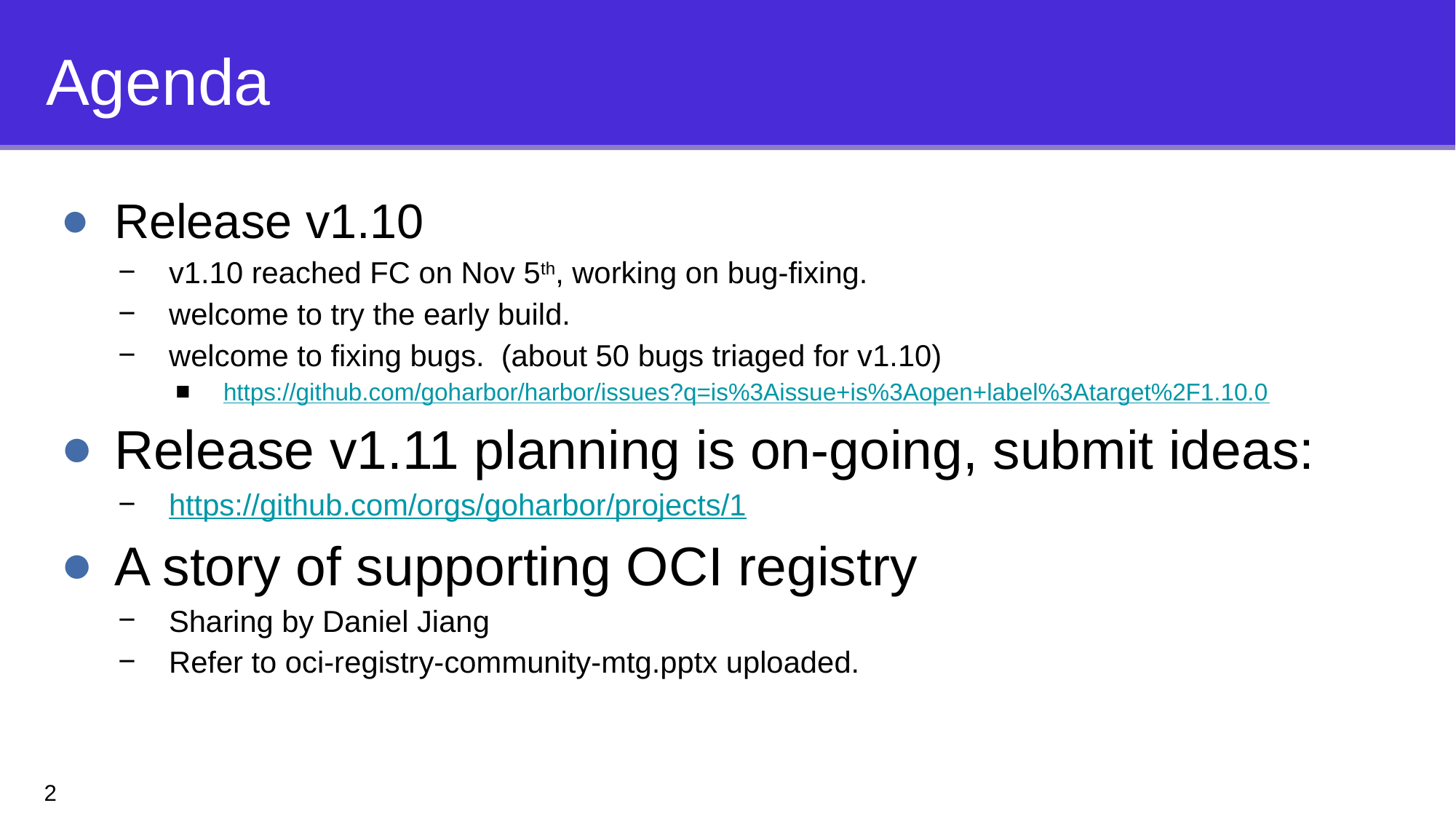

# Agenda
Release v1.10
v1.10 reached FC on Nov 5th, working on bug-fixing.
welcome to try the early build.
welcome to fixing bugs.  (about 50 bugs triaged for v1.10)
https://github.com/goharbor/harbor/issues?q=is%3Aissue+is%3Aopen+label%3Atarget%2F1.10.0
Release v1.11 planning is on-going, submit ideas:
https://github.com/orgs/goharbor/projects/1
A story of supporting OCI registry
Sharing by Daniel Jiang
Refer to oci-registry-community-mtg.pptx uploaded.
2